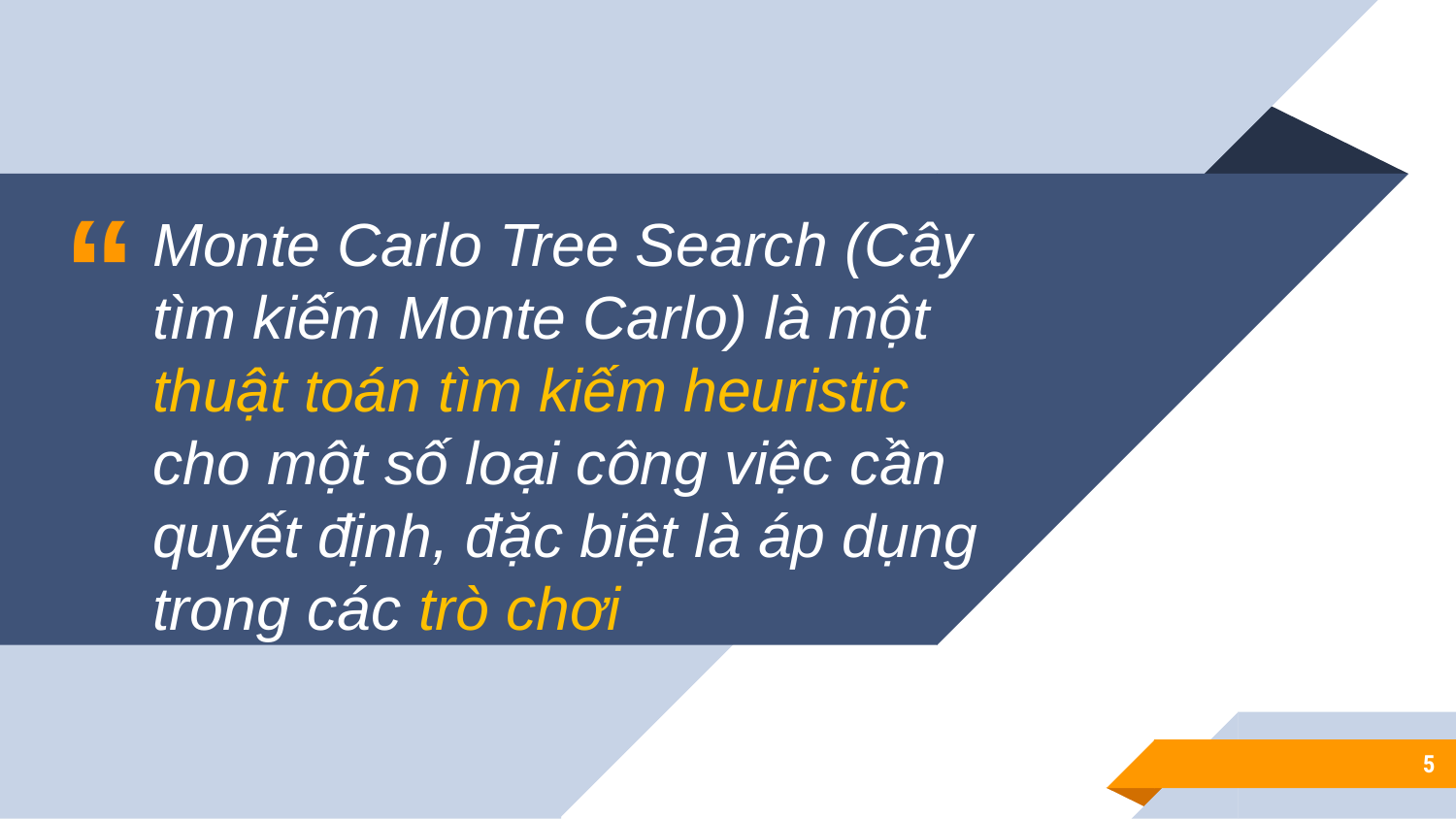

Monte Carlo Tree Search (Cây tìm kiếm Monte Carlo) là một thuật toán tìm kiếm heuristic cho một số loại công việc cần quyết định, đặc biệt là áp dụng trong các trò chơi

5